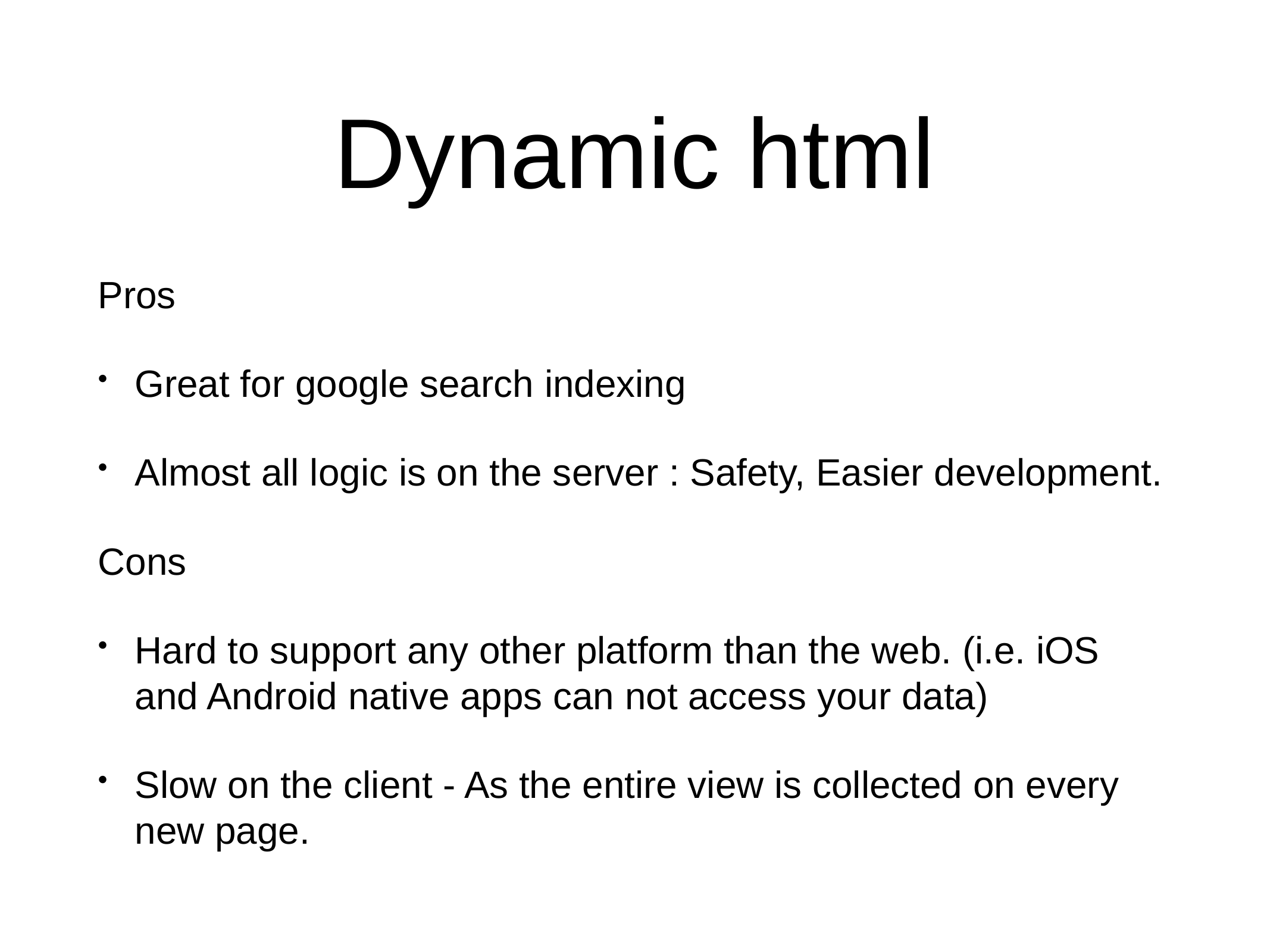

# Dynamic html
Pros
Great for google search indexing
Almost all logic is on the server : Safety, Easier development.
Cons
Hard to support any other platform than the web. (i.e. iOS and Android native apps can not access your data)
Slow on the client - As the entire view is collected on every new page.